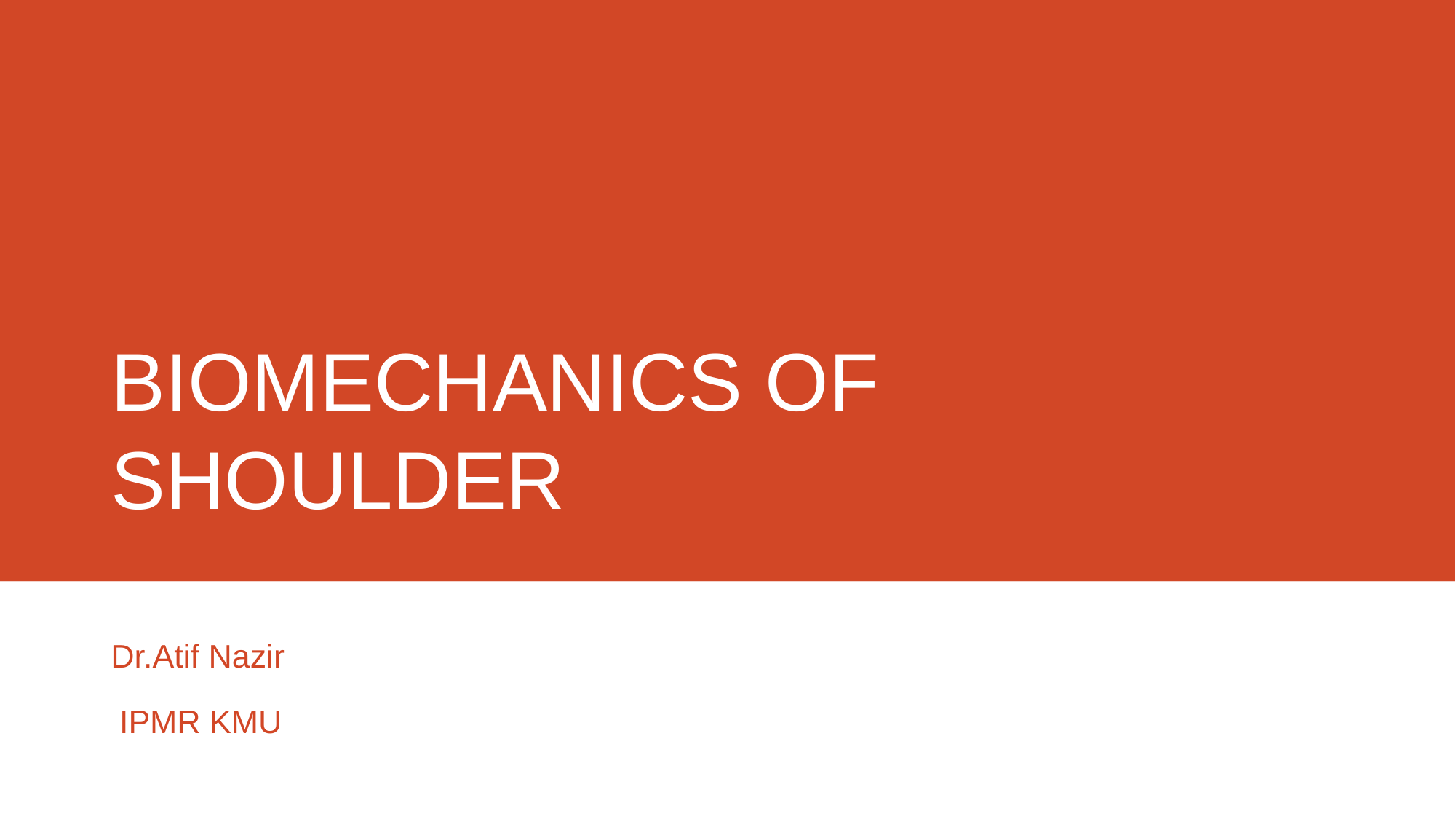

# BIOMECHANICS OF SHOULDER
Dr.Atif Nazir
IPMR KMU